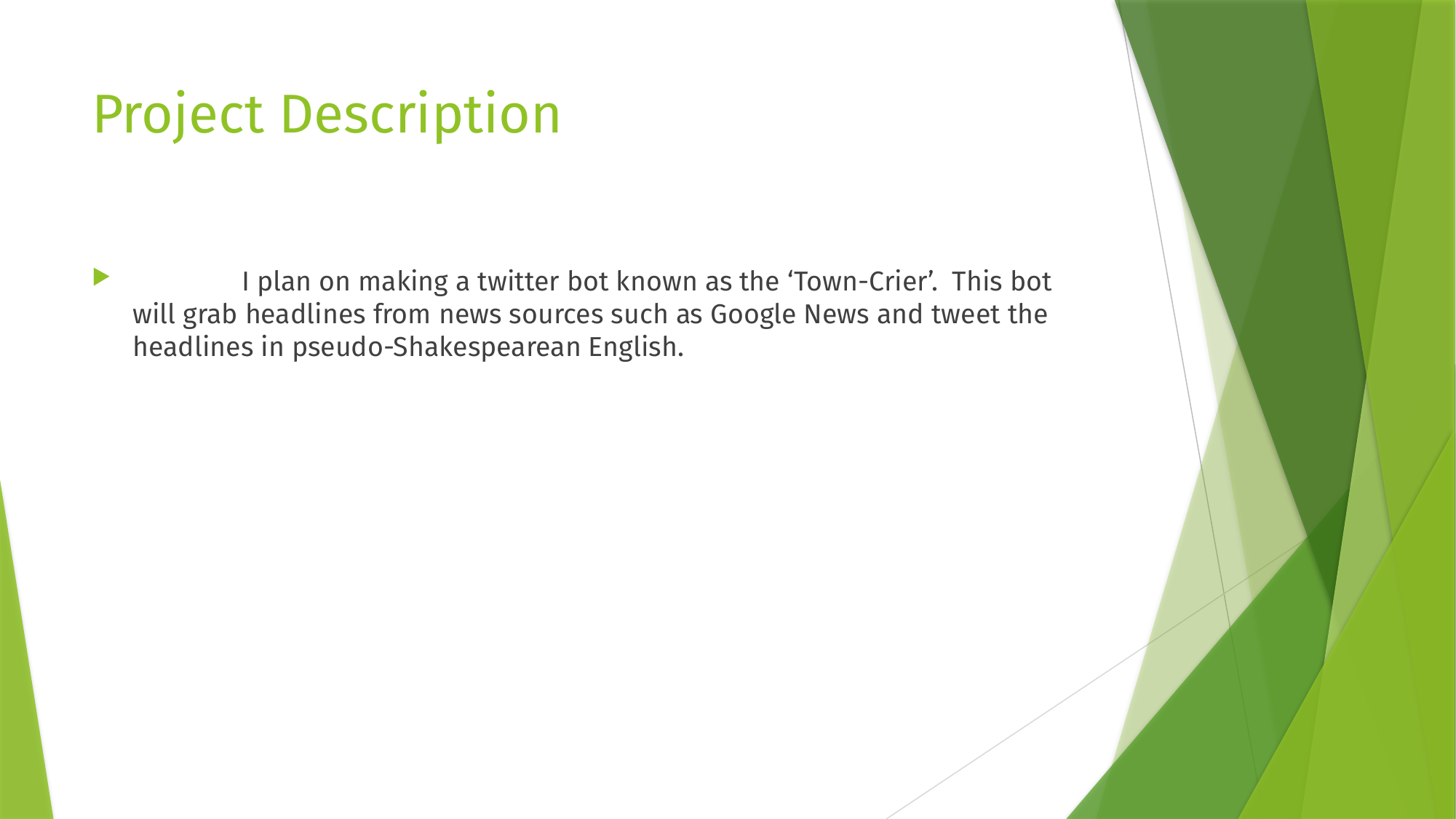

# Project Description
	I plan on making a twitter bot known as the ‘Town-Crier’.  This bot will grab headlines from news sources such as Google News and tweet the headlines in pseudo-Shakespearean English.